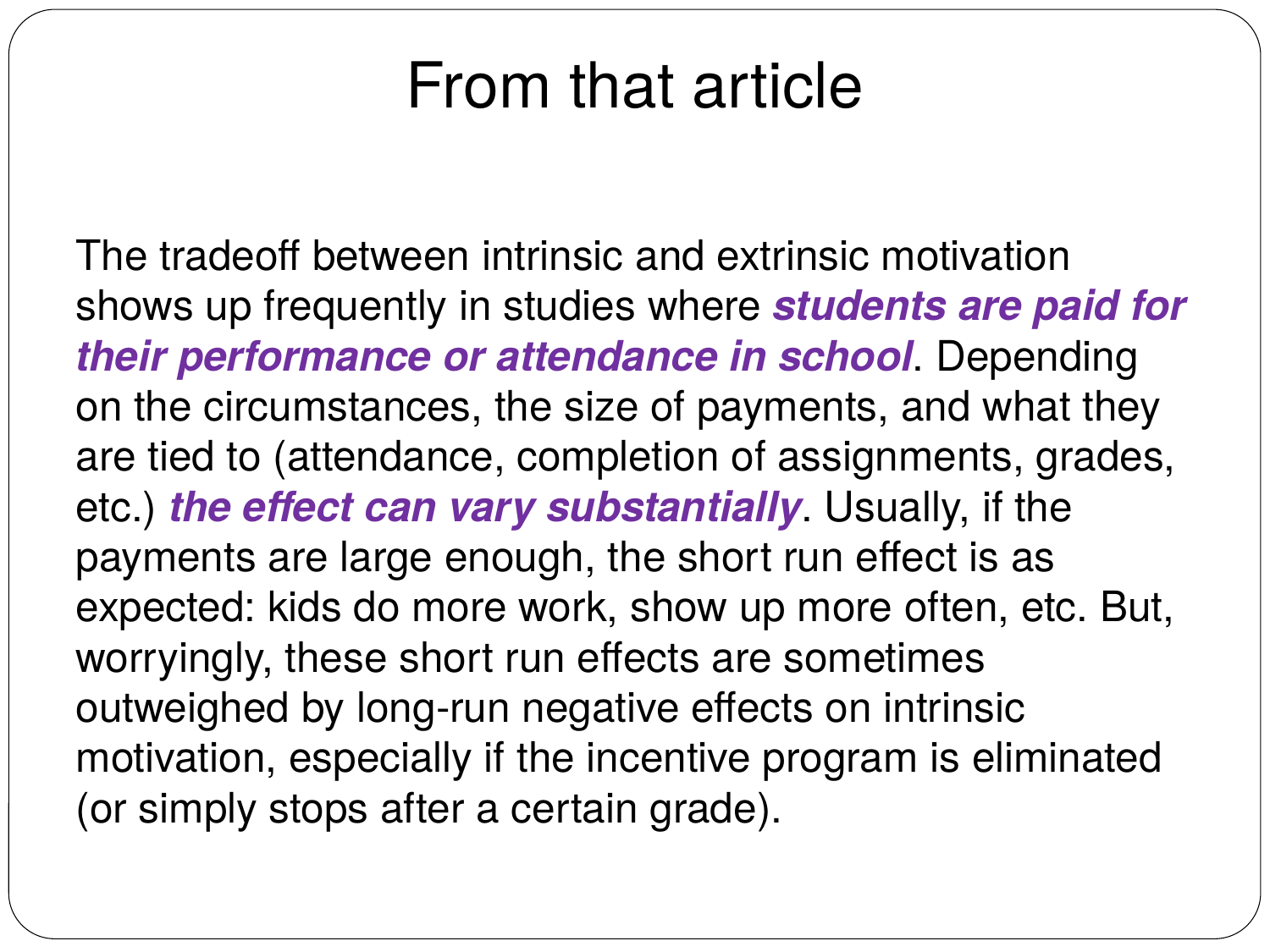

# From that article
The tradeoff between intrinsic and extrinsic motivation shows up frequently in studies where students are paid for their performance or attendance in school. Depending on the circumstances, the size of payments, and what they are tied to (attendance, completion of assignments, grades, etc.) the effect can vary substantially. Usually, if the payments are large enough, the short run effect is as expected: kids do more work, show up more often, etc. But, worryingly, these short run effects are sometimes outweighed by long-run negative effects on intrinsic motivation, especially if the incentive program is eliminated (or simply stops after a certain grade).